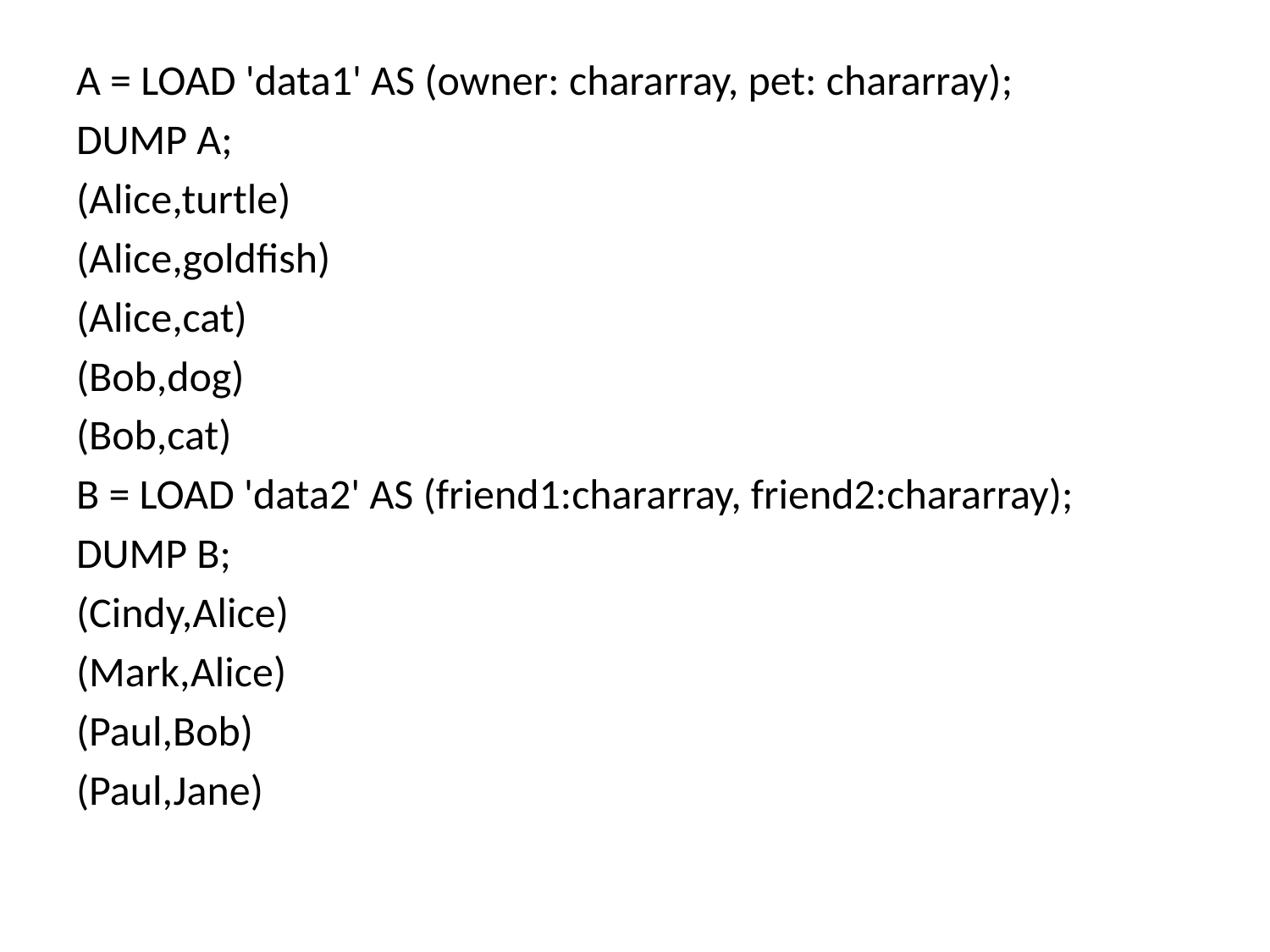

A = LOAD 'data1' AS (owner: chararray, pet: chararray);
DUMP A;
(Alice,turtle)
(Alice,goldfish)
(Alice,cat)
(Bob,dog)
(Bob,cat)
B = LOAD 'data2' AS (friend1:chararray, friend2:chararray);
DUMP B;
(Cindy,Alice)
(Mark,Alice)
(Paul,Bob)
(Paul,Jane)